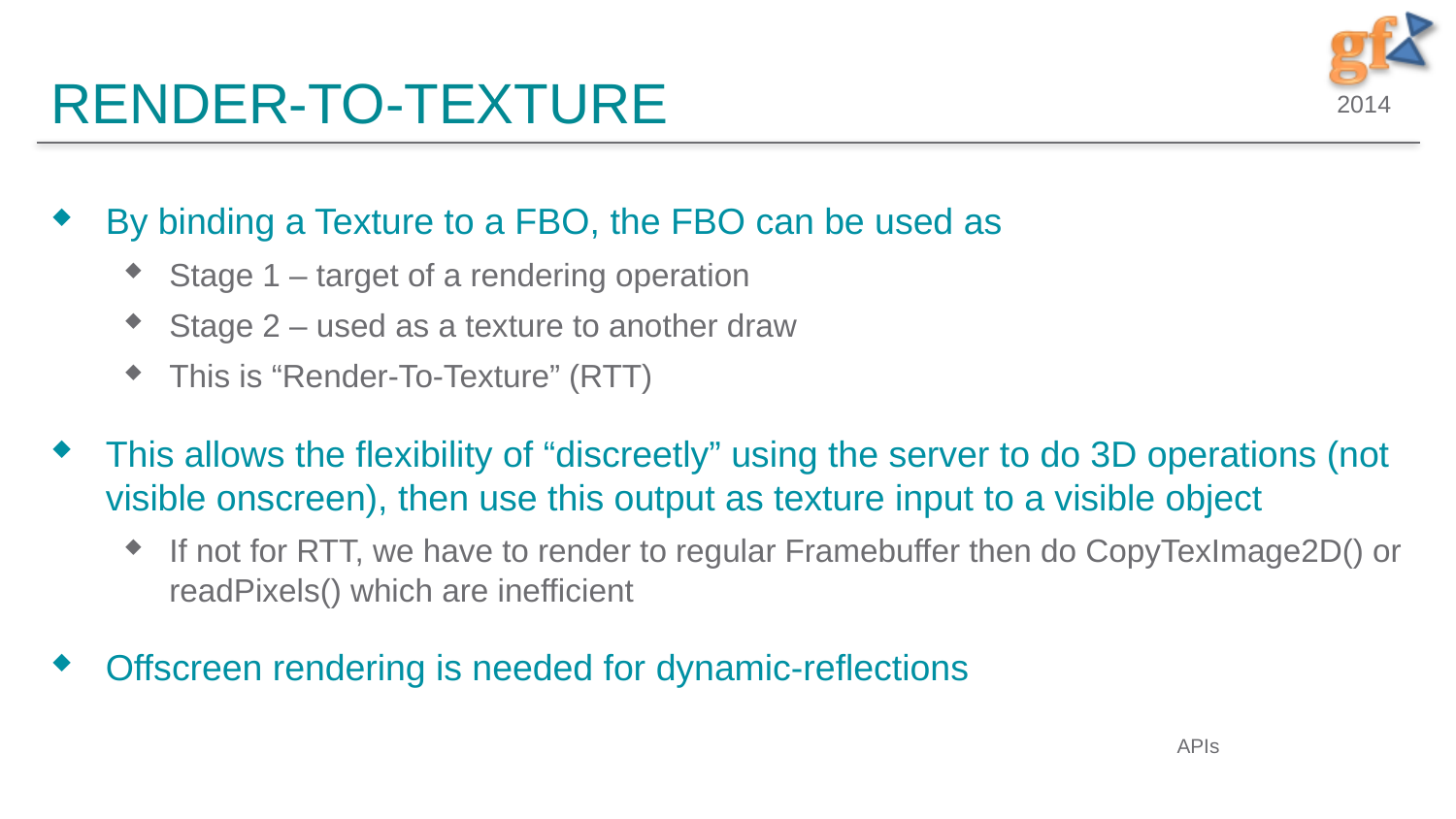

# Render-To-Texture
By binding a Texture to a FBO, the FBO can be used as
Stage 1 – target of a rendering operation
Stage 2 – used as a texture to another draw
This is “Render-To-Texture” (RTT)
This allows the flexibility of “discreetly” using the server to do 3D operations (not visible onscreen), then use this output as texture input to a visible object
If not for RTT, we have to render to regular Framebuffer then do CopyTexImage2D() or readPixels() which are inefficient
Offscreen rendering is needed for dynamic-reflections
APIs